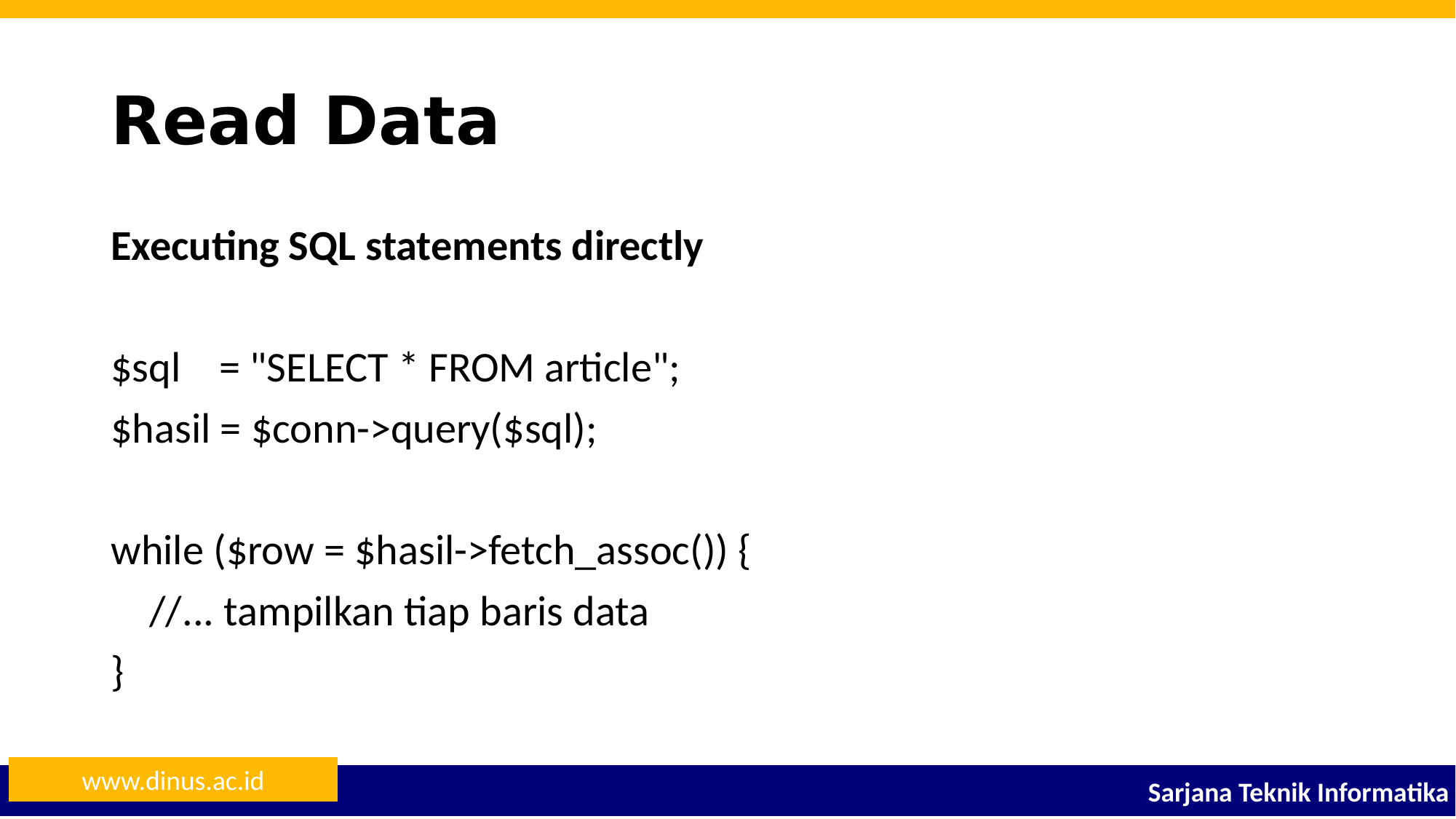

# Read Data
Executing SQL statements directly

$sql    = "SELECT * FROM article";
$hasil = $conn->query($sql);

while ($row = $hasil->fetch_assoc()) {
    //... tampilkan tiap baris data
}